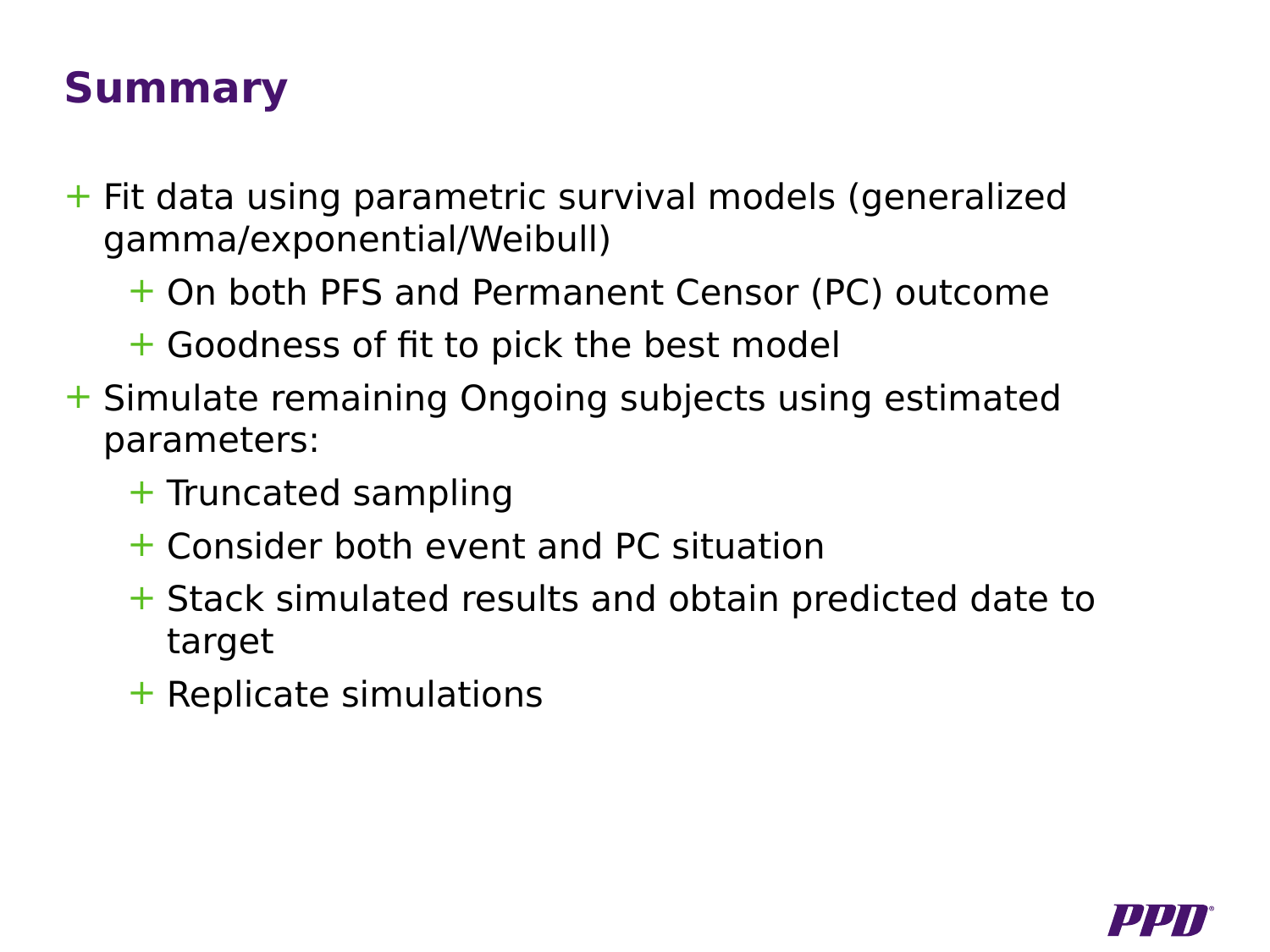

# Summary
Fit data using parametric survival models (generalized gamma/exponential/Weibull)
On both PFS and Permanent Censor (PC) outcome
Goodness of fit to pick the best model
Simulate remaining Ongoing subjects using estimated parameters:
Truncated sampling
Consider both event and PC situation
Stack simulated results and obtain predicted date to target
Replicate simulations

14